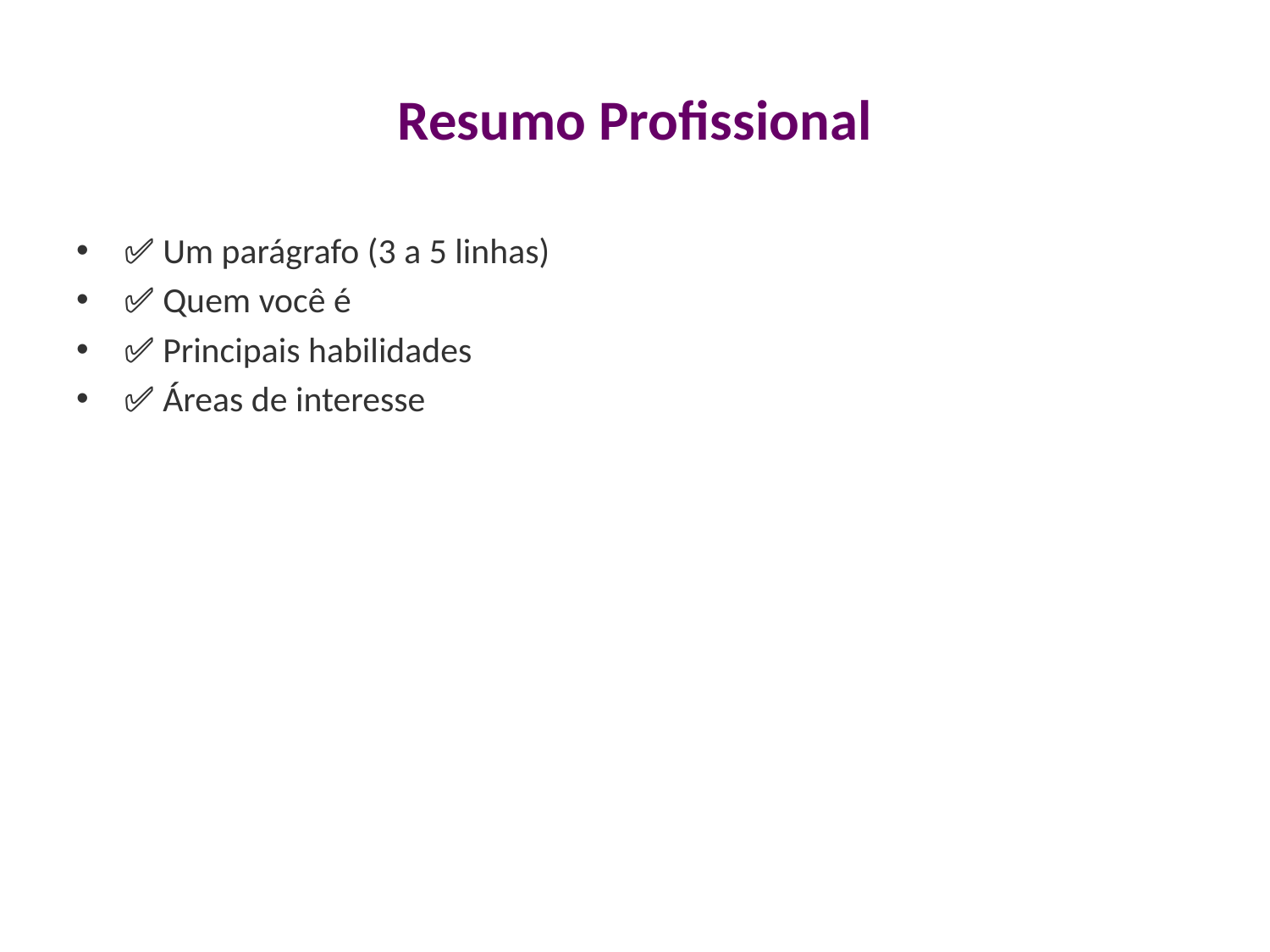

# Resumo Profissional
✅ Um parágrafo (3 a 5 linhas)
✅ Quem você é
✅ Principais habilidades
✅ Áreas de interesse